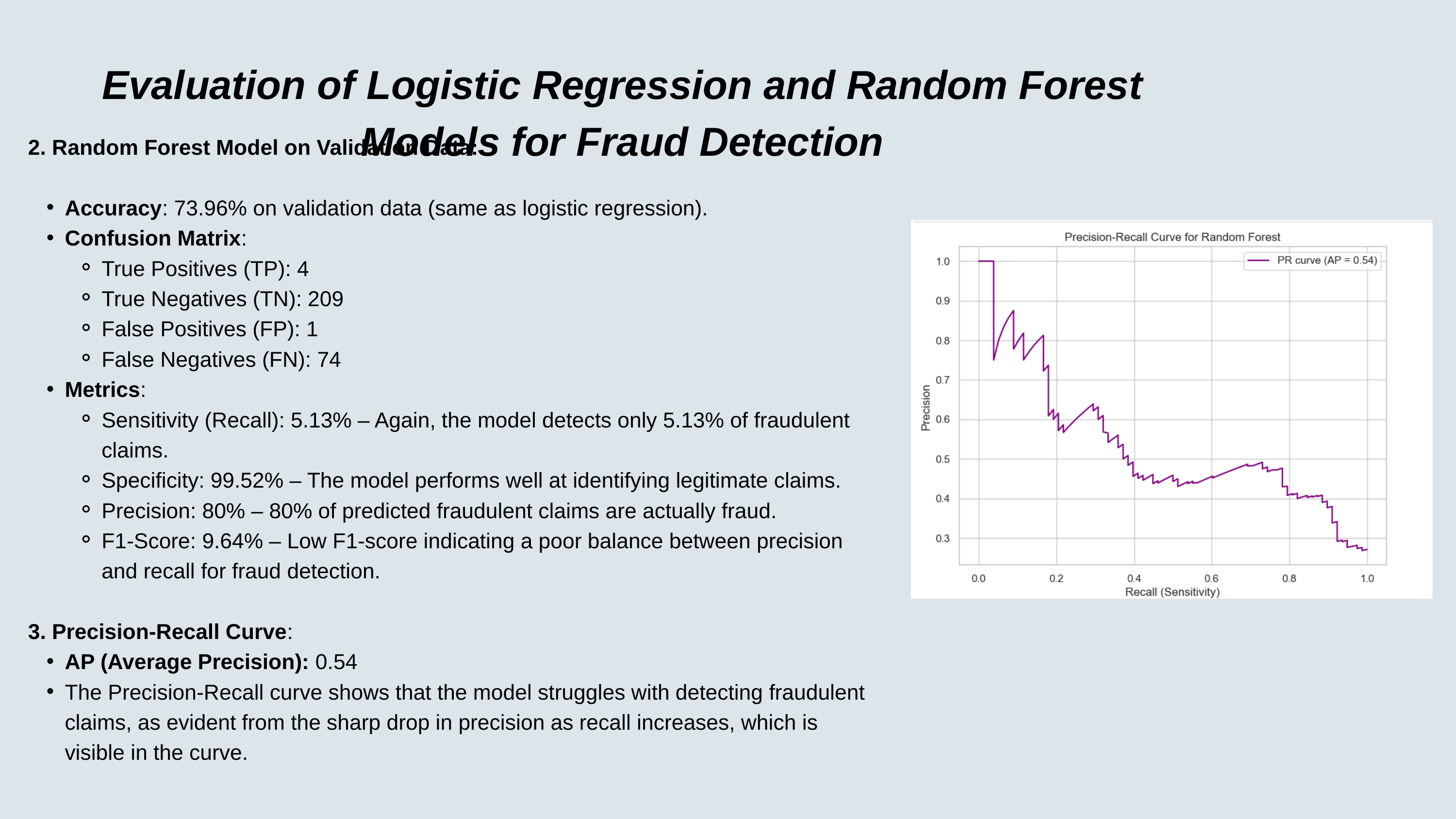

Evaluation of Logistic Regression and Random Forest Models for Fraud Detection
2. Random Forest Model on Validation Data:

Accuracy: 73.96% on validation data (same as logistic regression).
Confusion Matrix:
True Positives (TP): 4
True Negatives (TN): 209
False Positives (FP): 1
False Negatives (FN): 74
Metrics:
Sensitivity (Recall): 5.13% – Again, the model detects only 5.13% of fraudulent claims.
Specificity: 99.52% – The model performs well at identifying legitimate claims.
Precision: 80% – 80% of predicted fraudulent claims are actually fraud.
F1-Score: 9.64% – Low F1-score indicating a poor balance between precision and recall for fraud detection.

3. Precision-Recall Curve:
AP (Average Precision): 0.54
The Precision-Recall curve shows that the model struggles with detecting fraudulent claims, as evident from the sharp drop in precision as recall increases, which is visible in the curve.